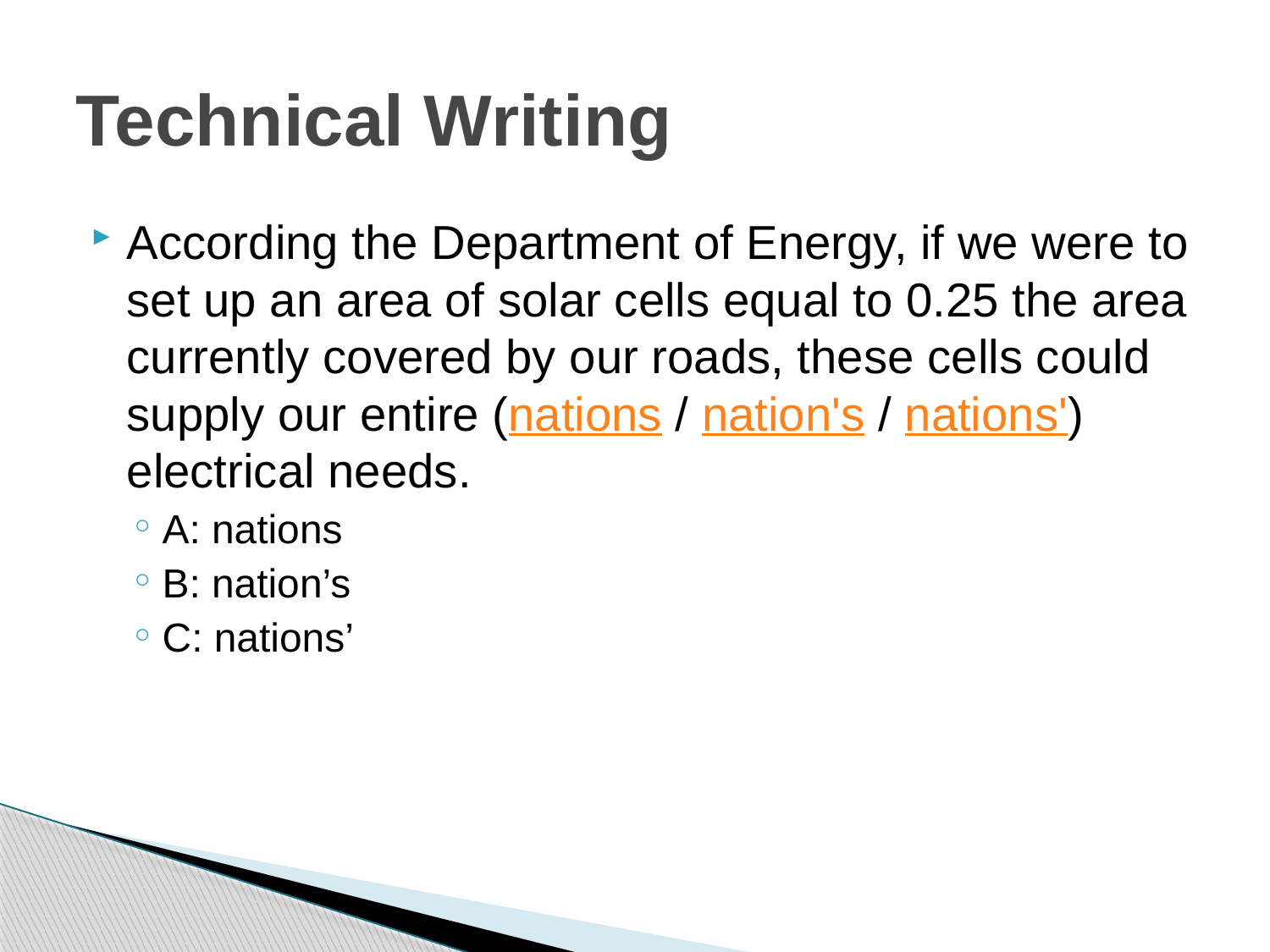

# Technical Writing
According the Department of Energy, if we were to set up an area of solar cells equal to 0.25 the area currently covered by our roads, these cells could supply our entire (nations / nation's / nations') electrical needs.
A: nations
B: nation’s
C: nations’